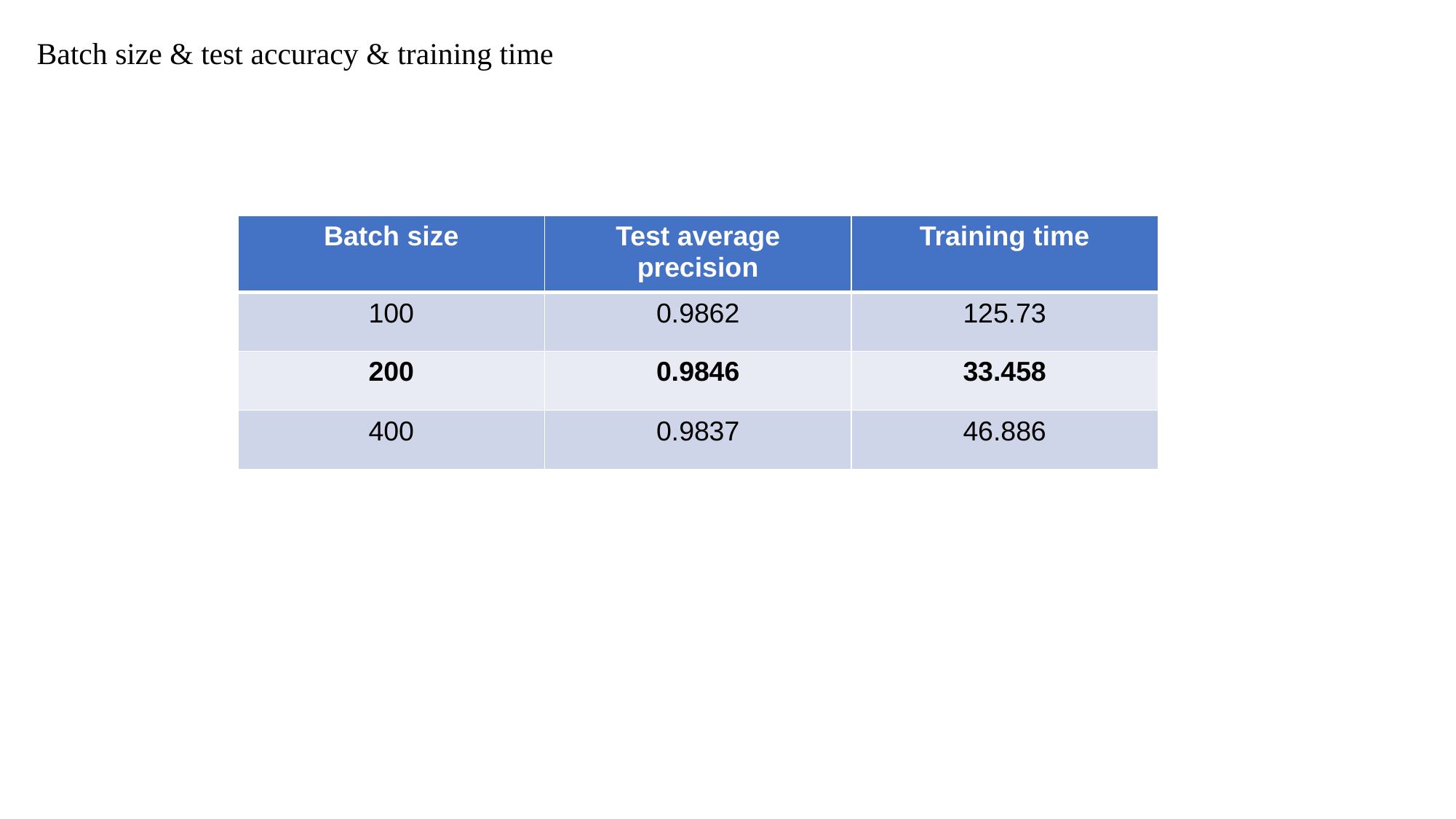

Batch size & test accuracy & training time
| Batch size | Test average precision | Training time |
| --- | --- | --- |
| 100 | 0.9862 | 125.73 |
| 200 | 0.9846 | 33.458 |
| 400 | 0.9837 | 46.886 |